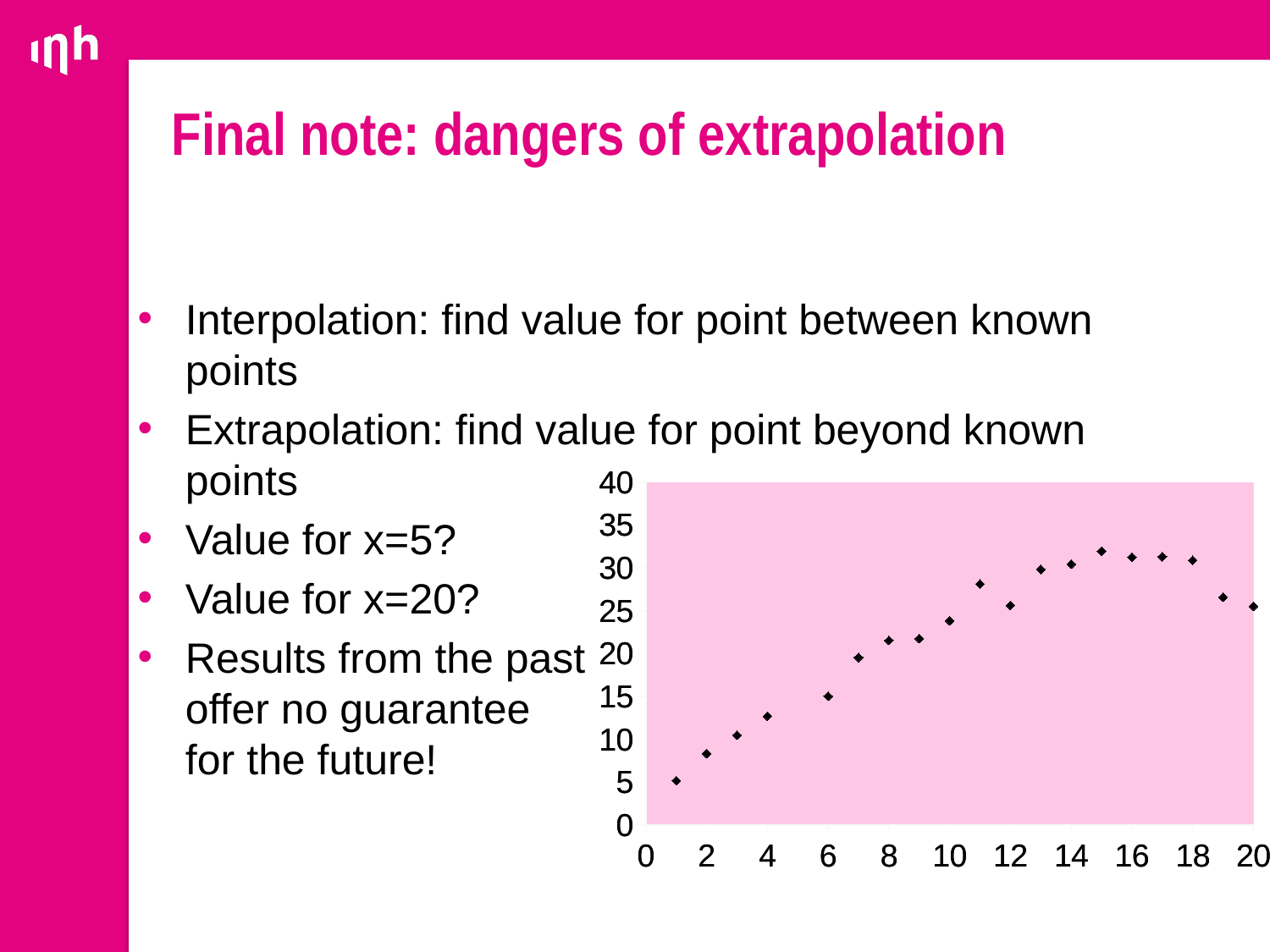

# Final note: dangers of extrapolation
Interpolation: find value for point between known points
Extrapolation: find value for point beyond known points
Value for x=5?
Value for x=20?
Results from the past
offer no guarantee
for the future!

### Chart

| Category |  |
|---|---|

### Chart

| Category |  |
|---|---|